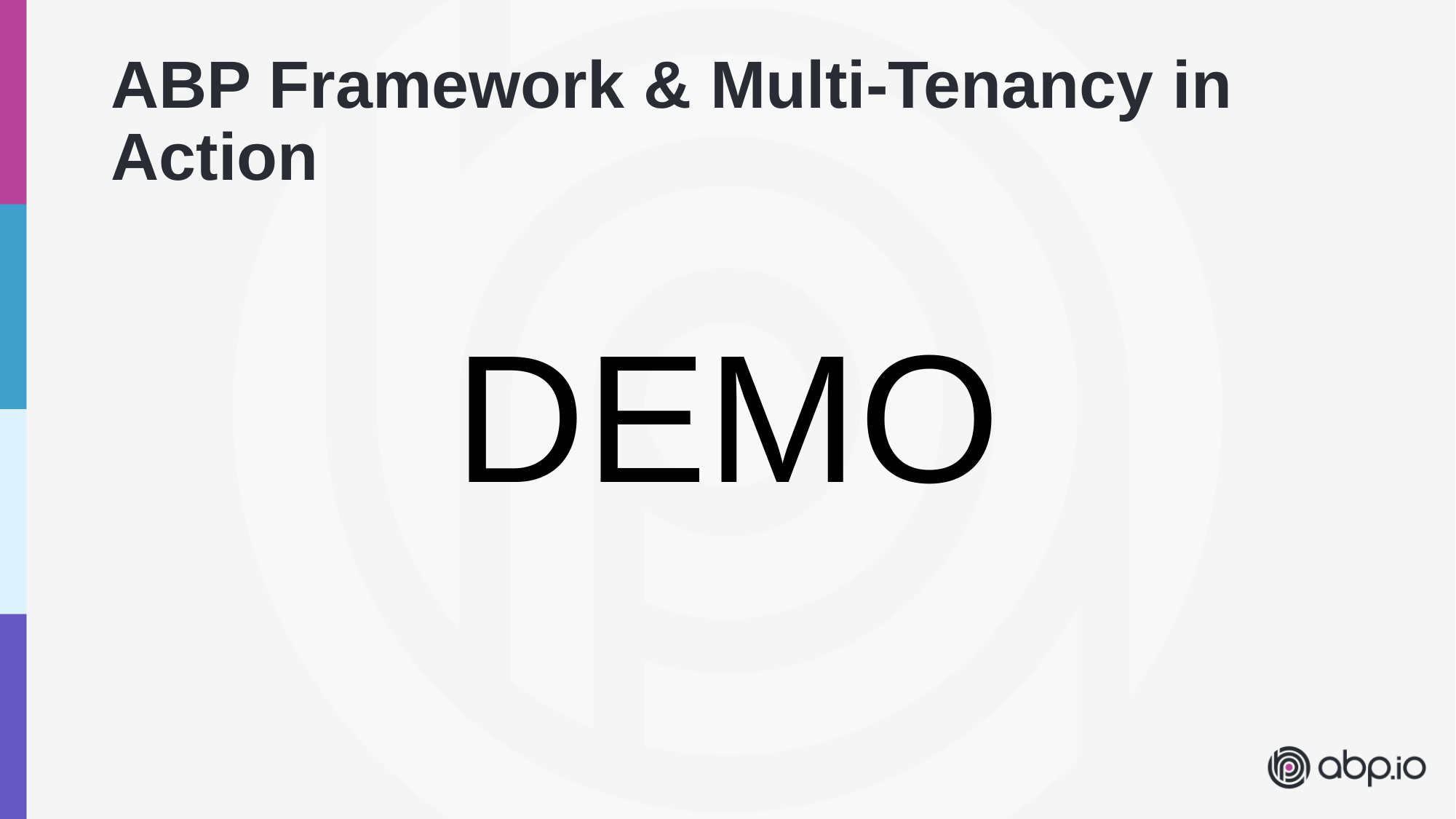

# ABP Framework & Multi-Tenancy in Action
DEMO